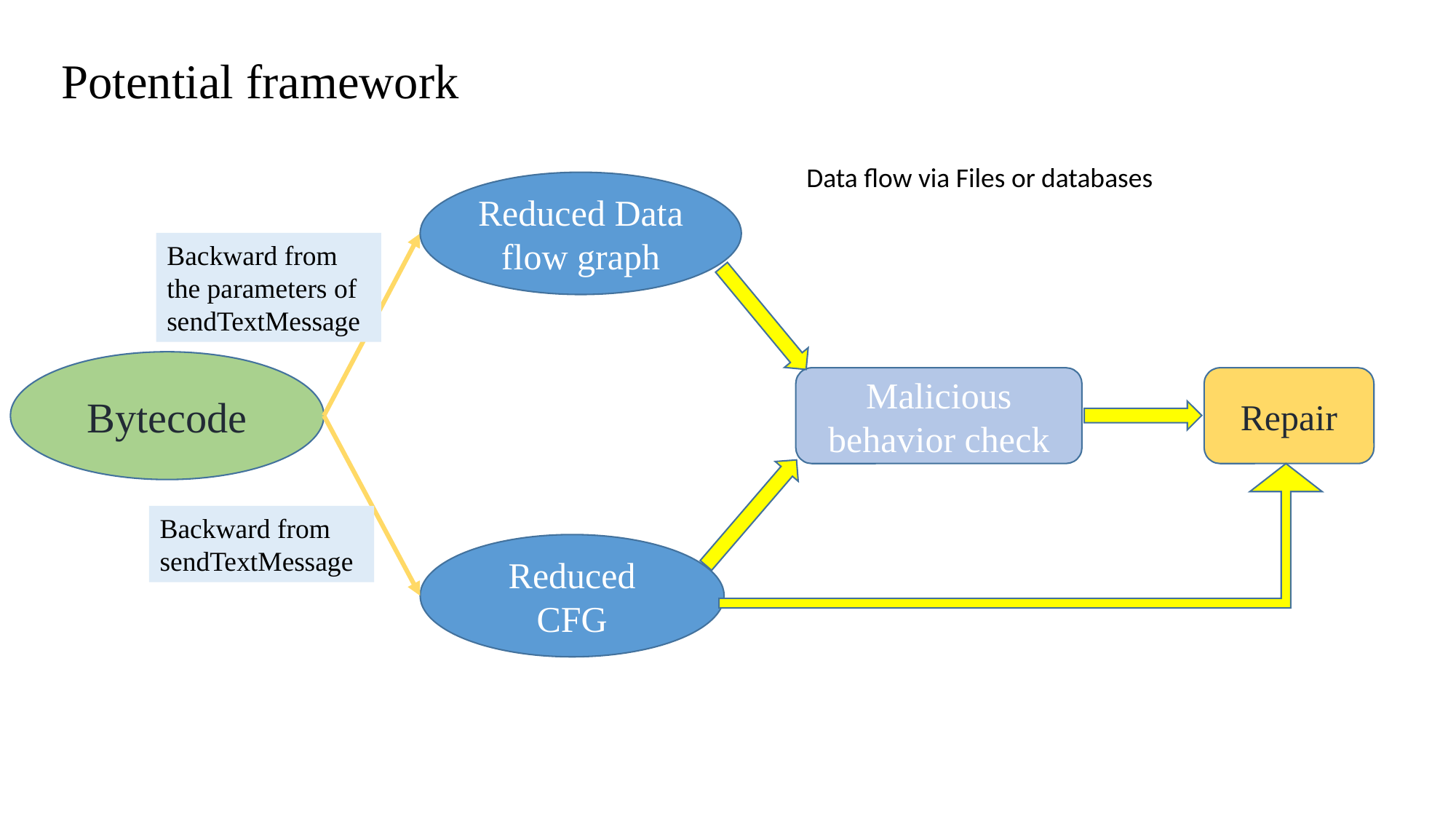

Potential framework
Data flow via Files or databases
Reduced Data flow graph
Backward from the parameters of sendTextMessage

Bytecode
Malicious behavior check
Repair

Backward from sendTextMessage
Reduced CFG